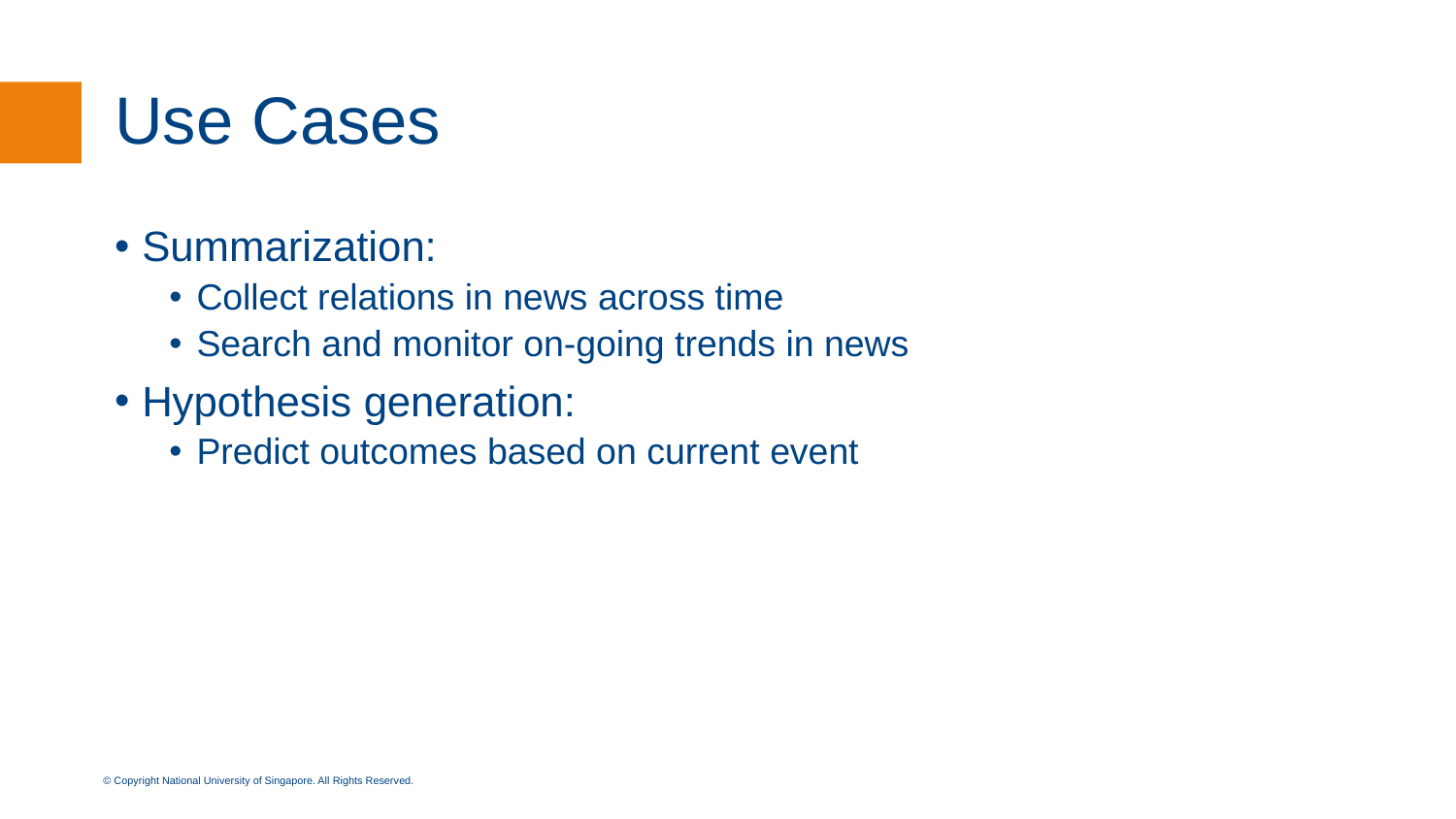

# Use Cases
Summarization:
Collect relations in news across time
Search and monitor on-going trends in news
Hypothesis generation:
Predict outcomes based on current event